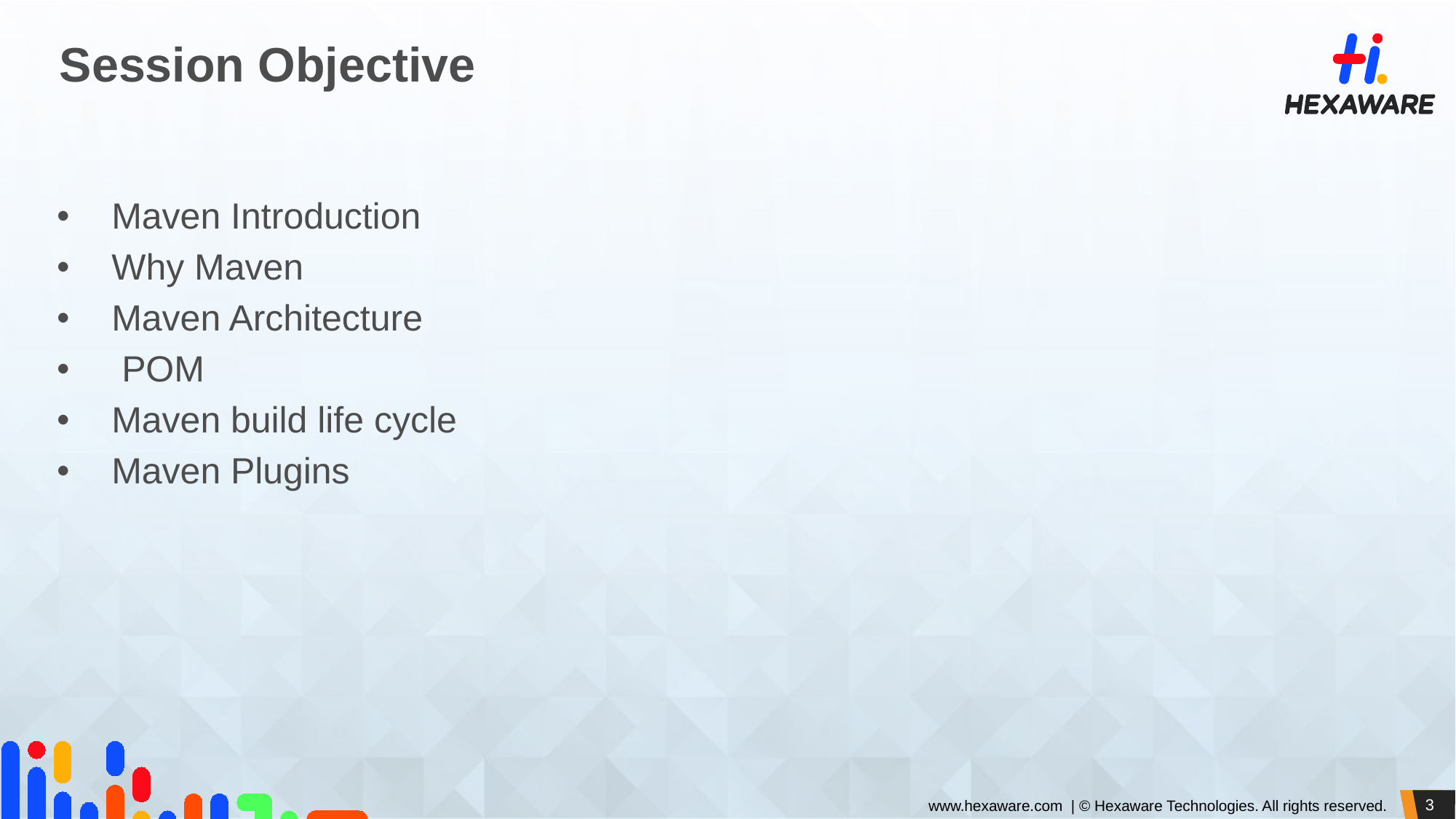

# Session Objective
Maven Introduction
Why Maven
Maven Architecture
 POM
Maven build life cycle
Maven Plugins